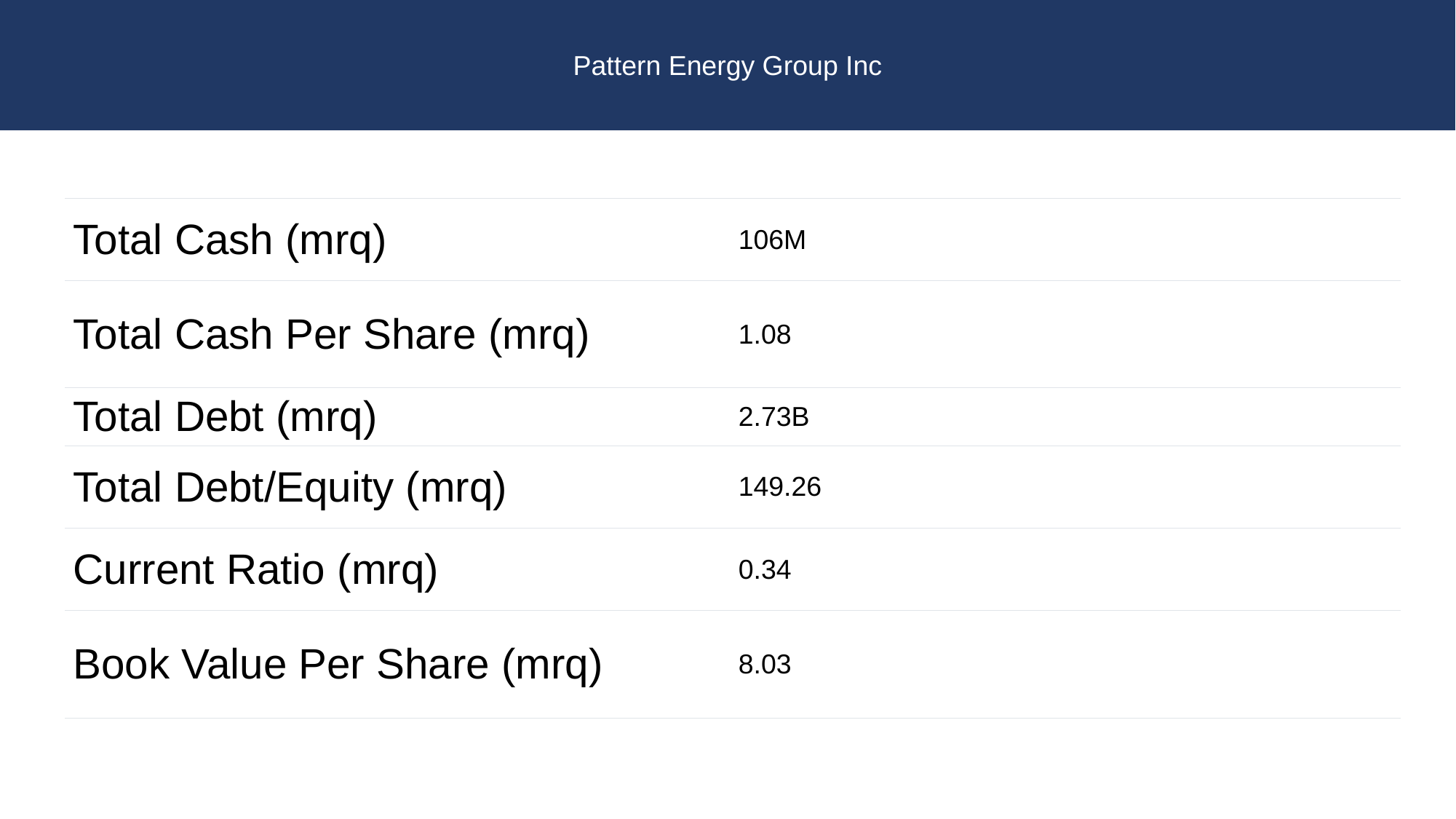

Pattern Energy Group Inc
| Total Cash (mrq) | 106M |
| --- | --- |
| Total Cash Per Share (mrq) | 1.08 |
| Total Debt (mrq) | 2.73B |
| Total Debt/Equity (mrq) | 149.26 |
| Current Ratio (mrq) | 0.34 |
| Book Value Per Share (mrq) | 8.03 |